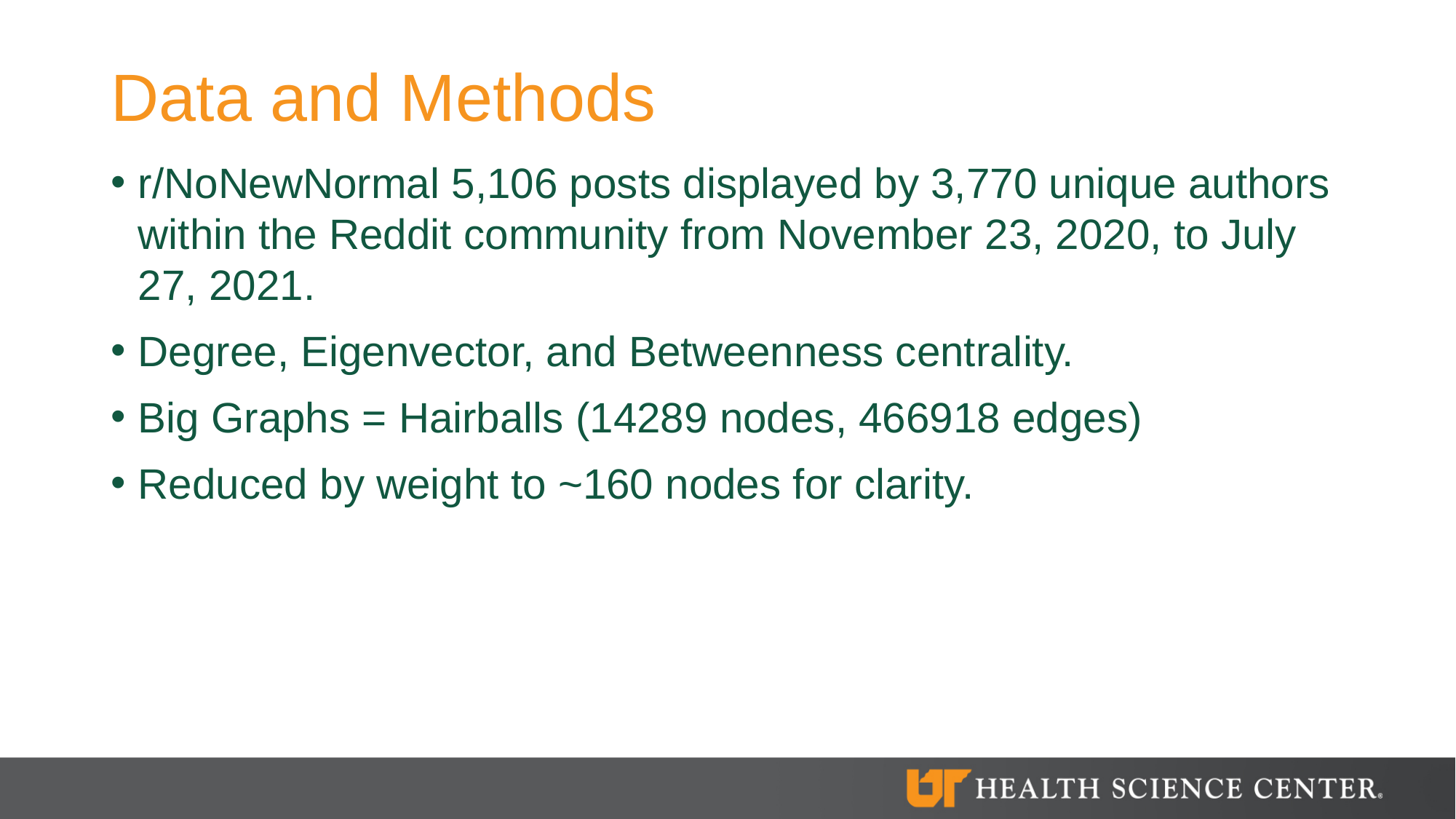

# Data and Methods
r/NoNewNormal 5,106 posts displayed by 3,770 unique authors within the Reddit community from November 23, 2020, to July 27, 2021.
Degree, Eigenvector, and Betweenness centrality.
Big Graphs = Hairballs (14289 nodes, 466918 edges)
Reduced by weight to ~160 nodes for clarity.